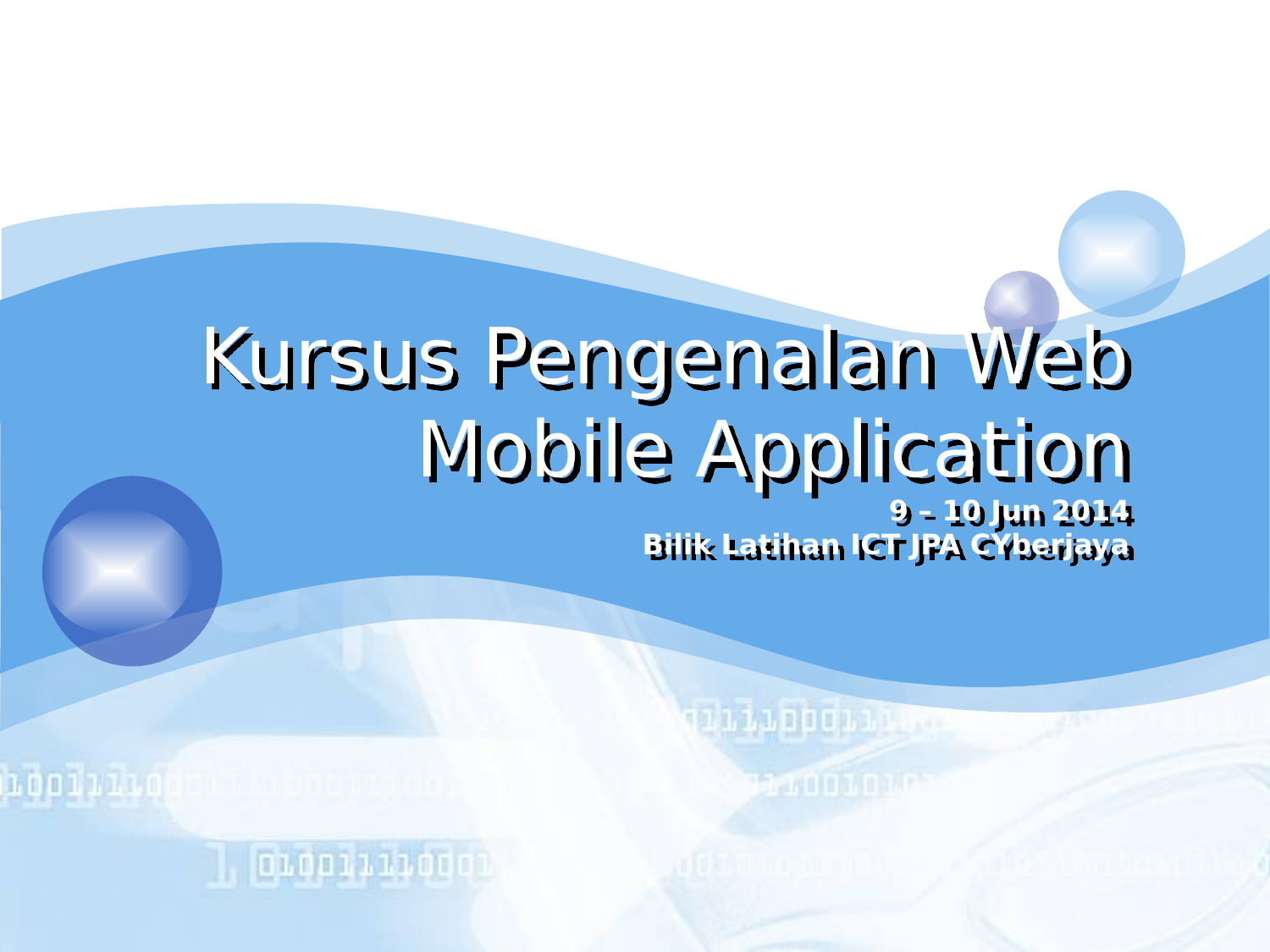

# Kursus Pengenalan Web Mobile Application 9 – 10 Jun 2014 Bilik Latihan ICT JPA CYberjaya